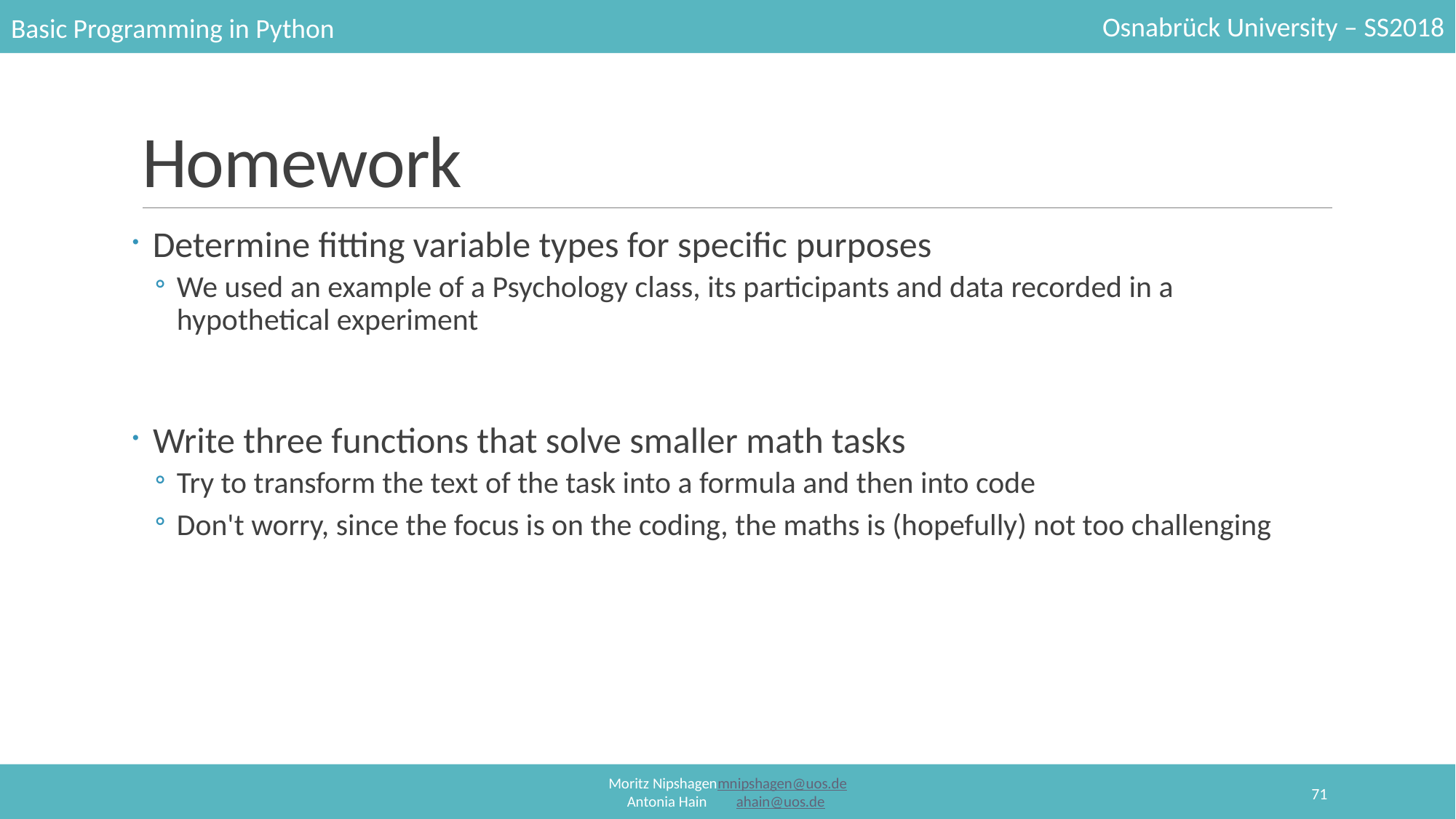

# Homework
Determine fitting variable types for specific purposes
We used an example of a Psychology class, its participants and data recorded in a hypothetical experiment

Write three functions that solve smaller math tasks
Try to transform the text of the task into a formula and then into code
Don't worry, since the focus is on the coding, the maths is (hopefully) not too challenging

71